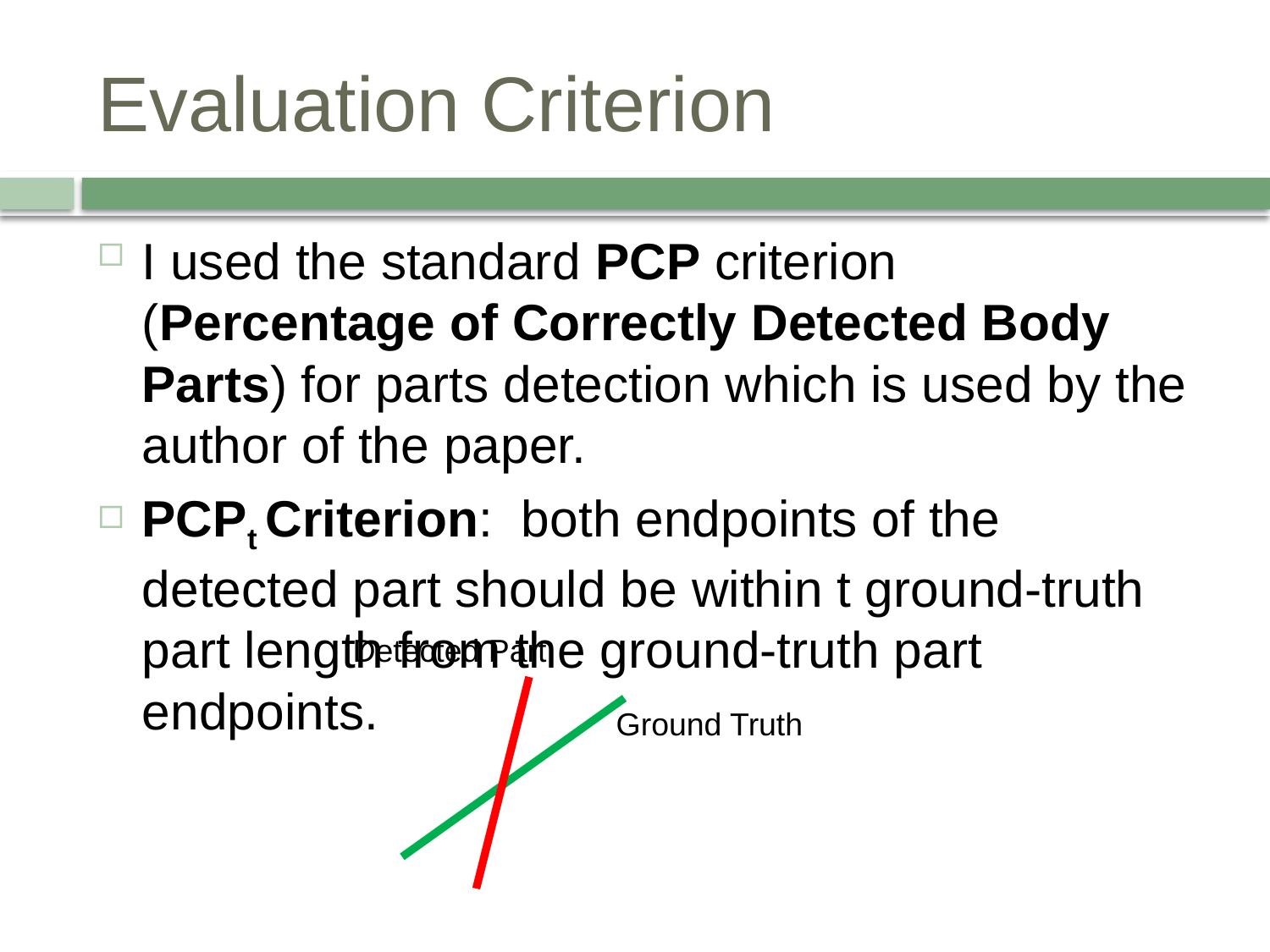

# Evaluation Criterion
I used the standard PCP criterion (Percentage of Correctly Detected Body Parts) for parts detection which is used by the author of the paper.
PCPt Criterion:  both endpoints of the detected part should be within t ground-truth part length from the ground-truth part endpoints.

Detected Part
Ground Truth